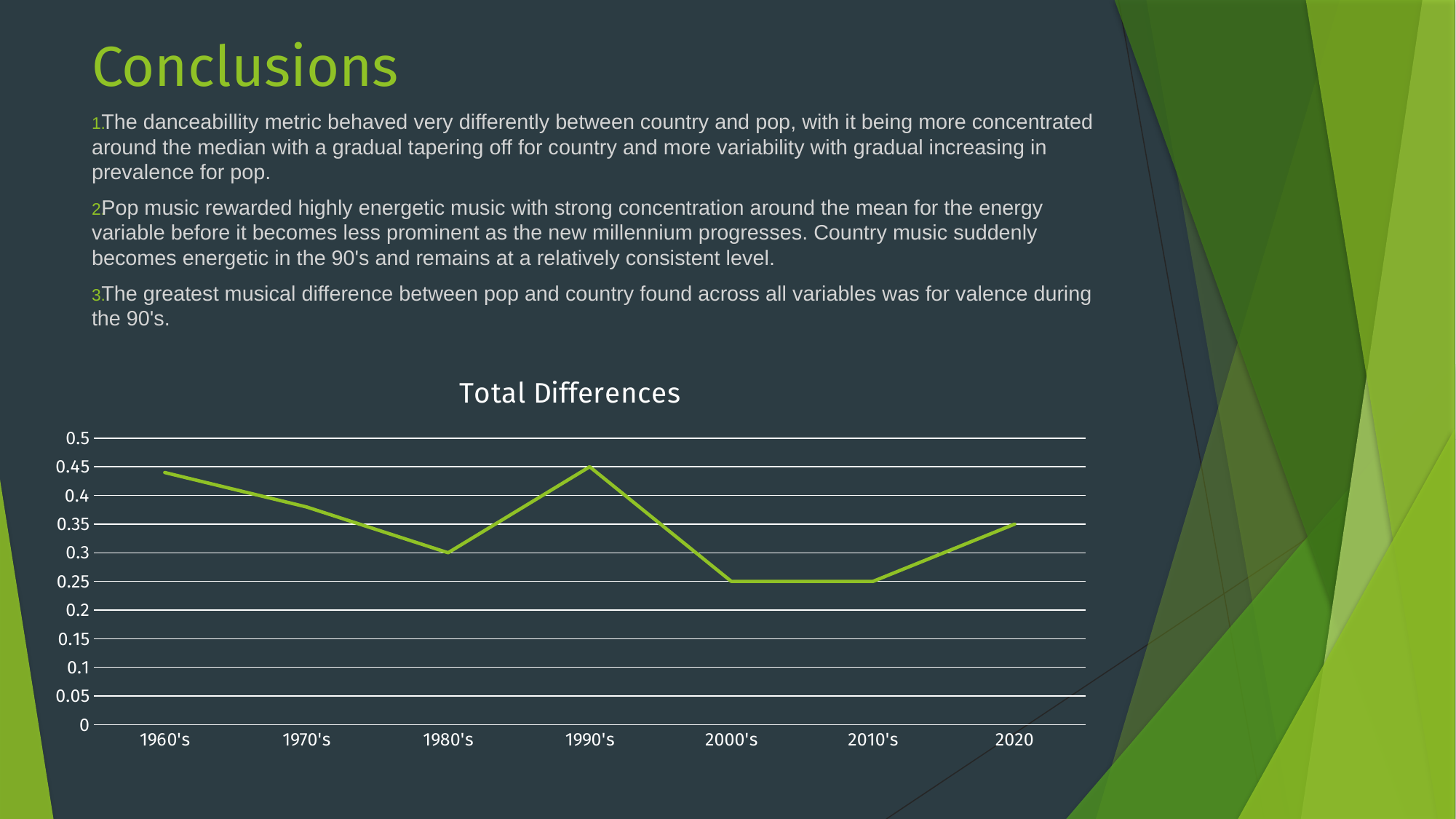

# Conclusions
The danceabillity metric behaved very differently between country and pop, with it being more concentrated around the median with a gradual tapering off for country and more variability with gradual increasing in prevalence for pop.
Pop music rewarded highly energetic music with strong concentration around the mean for the energy variable before it becomes less prominent as the new millennium progresses. Country music suddenly becomes energetic in the 90's and remains at a relatively consistent level.
The greatest musical difference between pop and country found across all variables was for valence during the 90's.

### Chart: Total Differences

| Category | Variable Difference |
|---|---|
| 1960's | 0.44 |
| 1970's | 0.38 |
| 1980's | 0.3 |
| 1990's | 0.45 |
| 2000's | 0.25 |
| 2010's | 0.25 |
| 2020 | 0.35 |